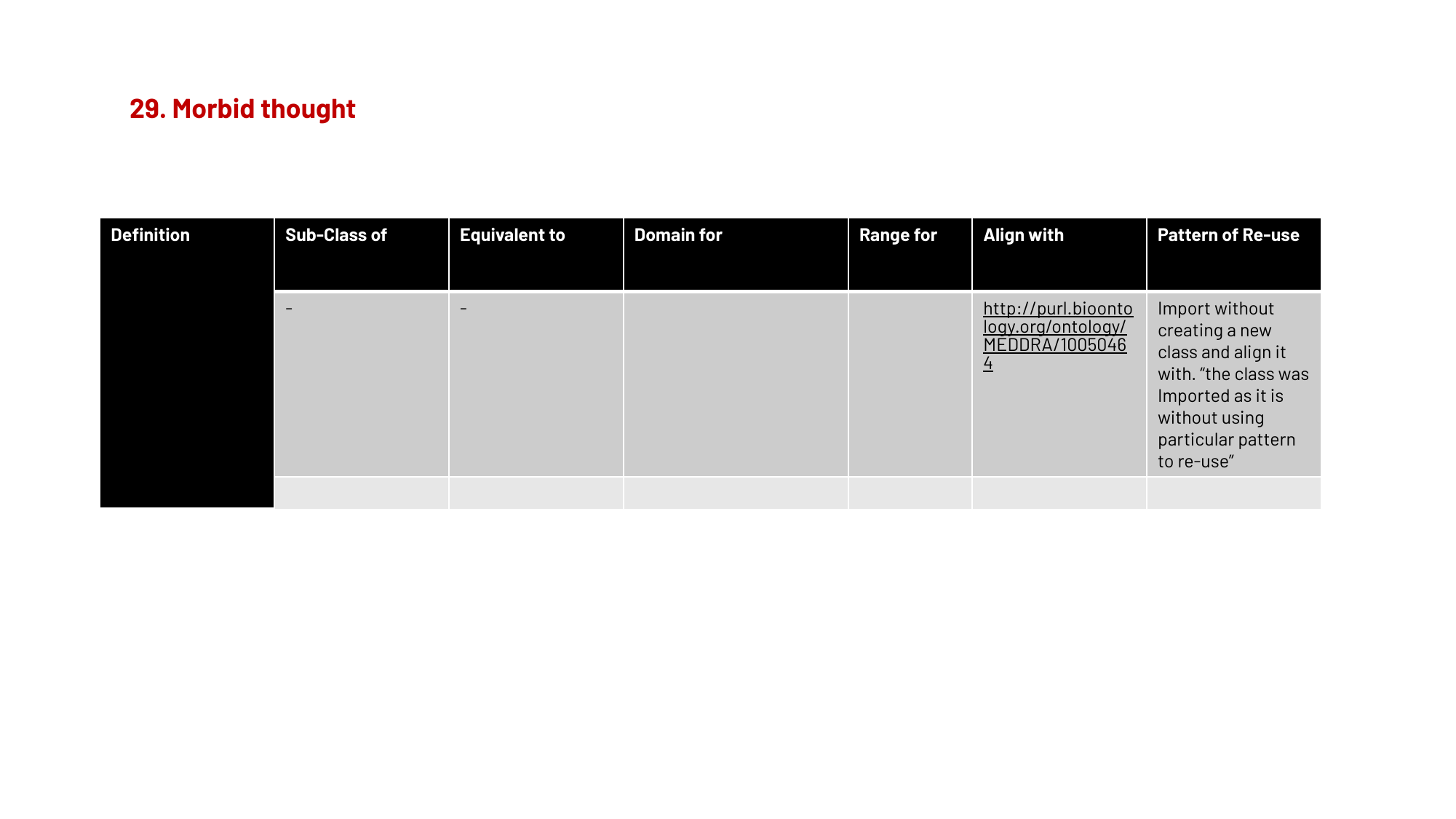

29. Morbid thought
| Definition | Sub-Class of | Equivalent to | Domain for | Range for | Align with | Pattern of Re-use |
| --- | --- | --- | --- | --- | --- | --- |
|  | - | - |  |  | http://purl.bioontology.org/ontology/MEDDRA/10050464 | Import without creating a new class and align it with. “the class was Imported as it is without using particular pattern to re-use” |
|  |  |  |  |  |  |  |